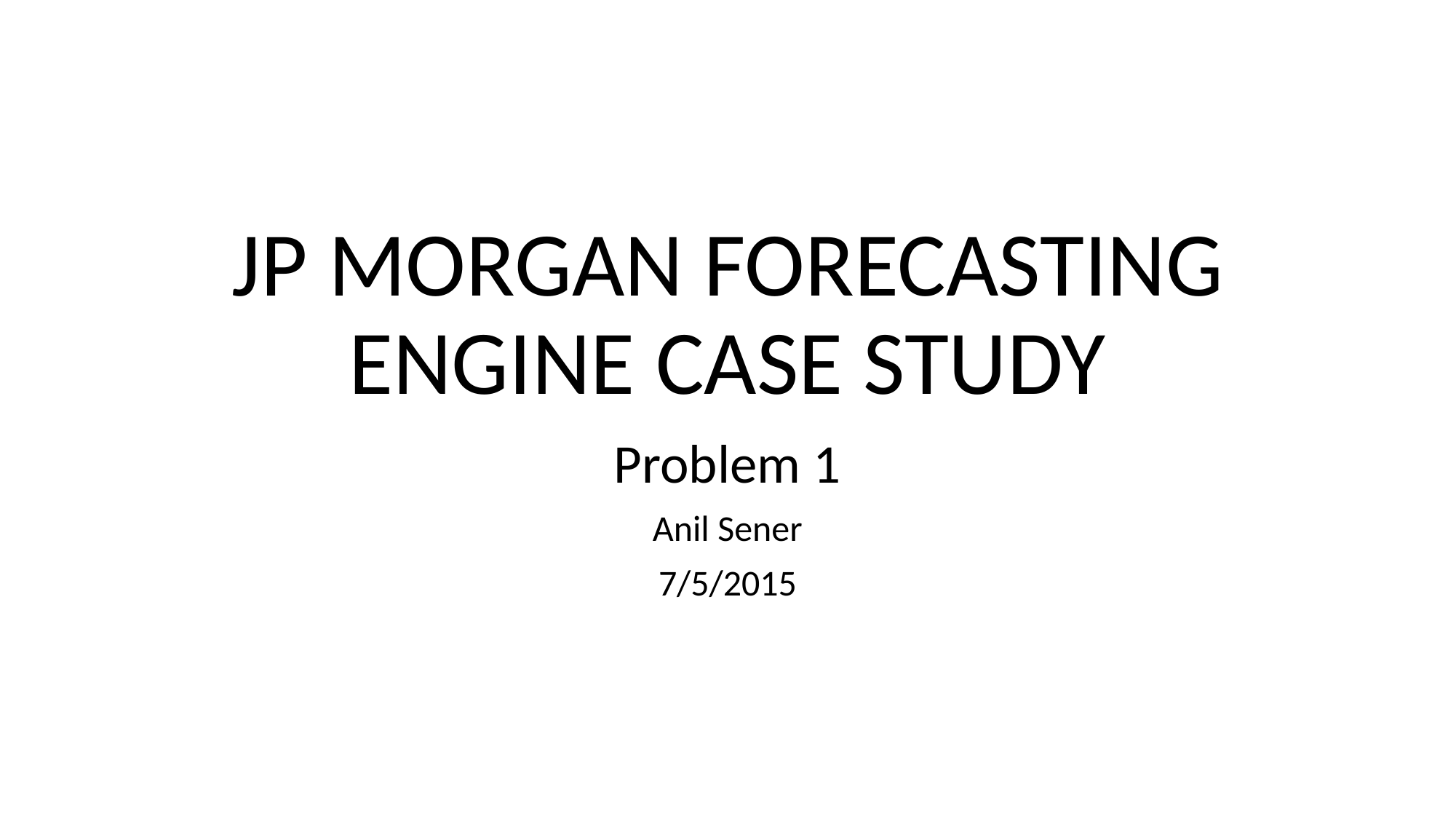

# JP MORGAN FORECASTING ENGINE CASE STUDY
Problem 1
Anil Sener
7/5/2015